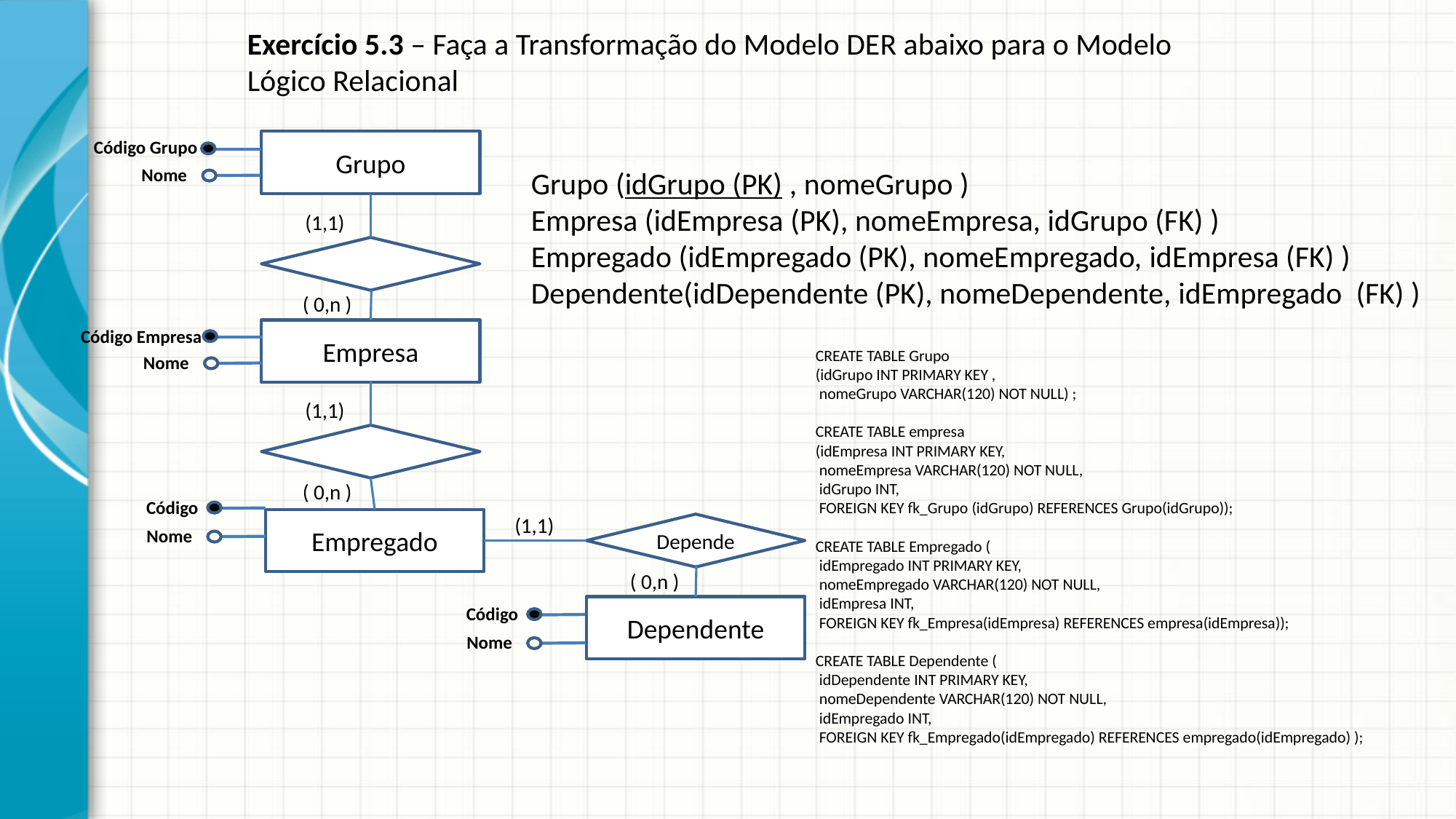

# Exercício 5.3 – Faça a Transformação do Modelo DER abaixo para o Modelo Lógico Relacional
Código Grupo
Grupo

Nome

(1,1)

( 0,n )
Código Empresa
Empresa

Nome

(1,1)

( 0,n )
Código

(1,1)
Empregado
Depende
Nome

( 0,n )
Dependente
Grupo (idGrupo (PK) , nomeGrupo )
Empresa (idEmpresa (PK), nomeEmpresa, idGrupo (FK) )
Empregado (idEmpregado (PK), nomeEmpregado, idEmpresa (FK) )
Dependente(idDependente (PK), nomeDependente, idEmpregado  (FK) )

CREATE TABLE Grupo
(idGrupo INT PRIMARY KEY ,
 nomeGrupo VARCHAR(120) NOT NULL) ;

CREATE TABLE empresa
(idEmpresa INT PRIMARY KEY,
 nomeEmpresa VARCHAR(120) NOT NULL,
 idGrupo INT,
 FOREIGN KEY fk_Grupo (idGrupo) REFERENCES Grupo(idGrupo));

CREATE TABLE Empregado (
 idEmpregado INT PRIMARY KEY,
 nomeEmpregado VARCHAR(120) NOT NULL,
 idEmpresa INT,
 FOREIGN KEY fk_Empresa(idEmpresa) REFERENCES empresa(idEmpresa));

CREATE TABLE Dependente (
 idDependente INT PRIMARY KEY,
 nomeDependente VARCHAR(120) NOT NULL,
 idEmpregado INT,
 FOREIGN KEY fk_Empregado(idEmpregado) REFERENCES empregado(idEmpregado) );

Código

Nome